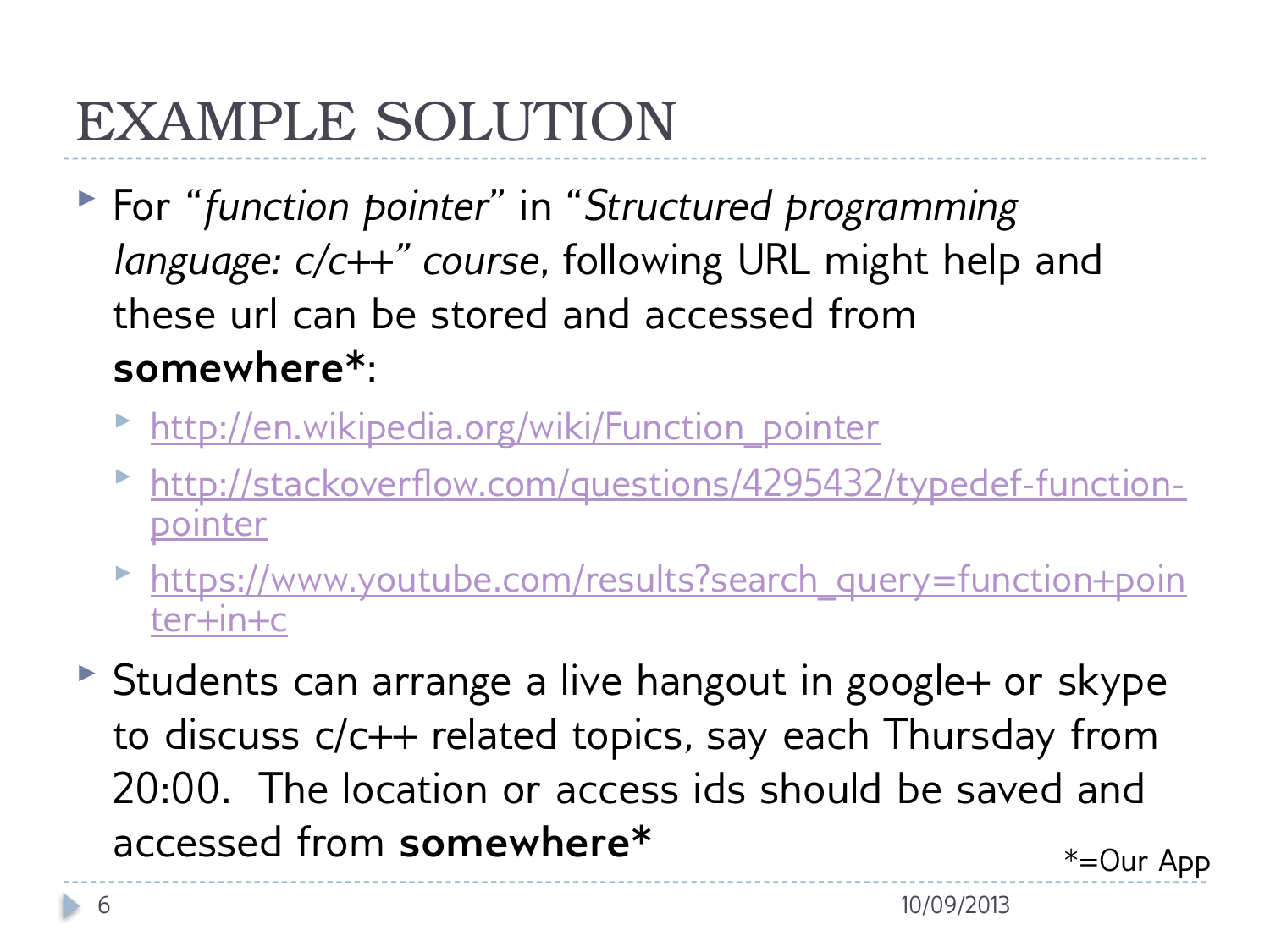

# EXAMPLE SOLUTION
For “function pointer” in “Structured programming language: c/c++” course, following URL might help and these url can be stored and accessed from somewhere*:
http://en.wikipedia.org/wiki/Function_pointer
http://stackoverflow.com/questions/4295432/typedef-function-pointer
https://www.youtube.com/results?search_query=function+pointer+in+c
Students can arrange a live hangout in google+ or skype to discuss c/c++ related topics, say each Thursday from 20:00.  The location or access ids should be saved and accessed from somewhere*
*=Our App
6
10/09/2013